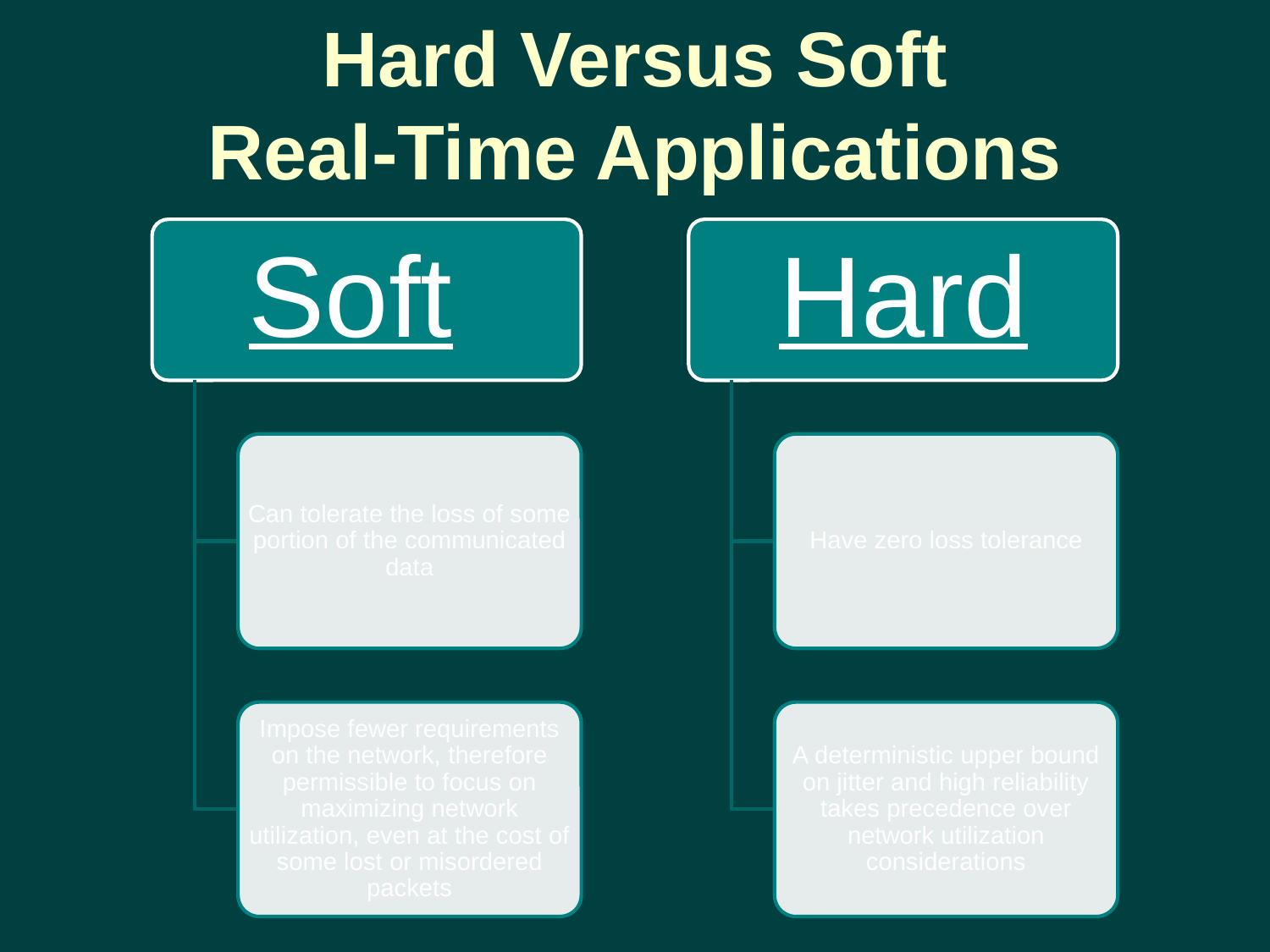

# Hard Versus Soft Real-Time Applications
Soft
Can tolerate the loss of some portion of the communicated data
Impose fewer requirements on the network, therefore permissible to focus on maximizing network utilization, even at the cost of some lost or misordered packets
Hard
Have zero loss tolerance
A deterministic upper bound on jitter and high reliability takes precedence over network utilization considerations